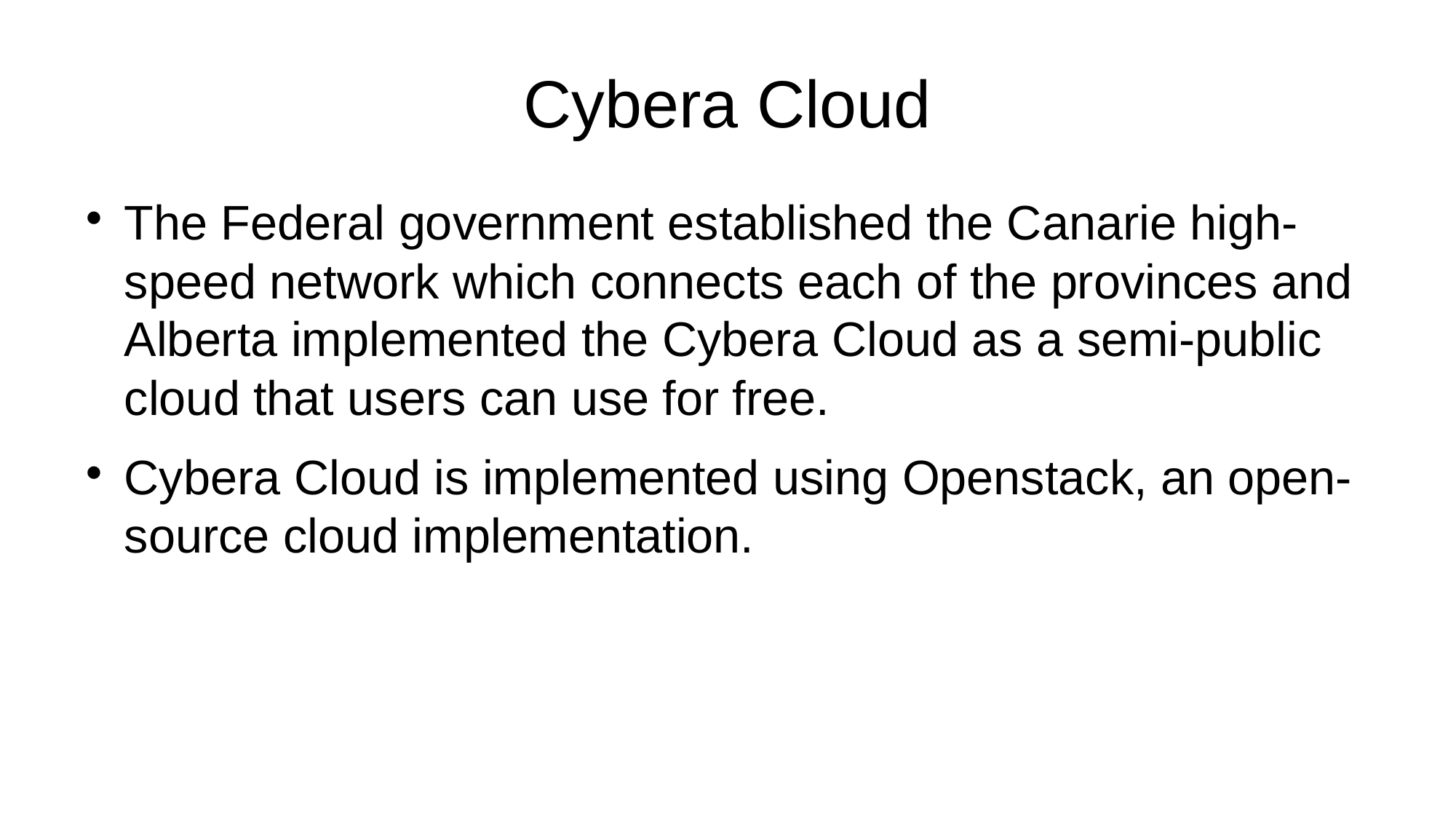

Cybera Cloud
The Federal government established the Canarie high-speed network which connects each of the provinces and Alberta implemented the Cybera Cloud as a semi-public cloud that users can use for free.
Cybera Cloud is implemented using Openstack, an open-source cloud implementation.